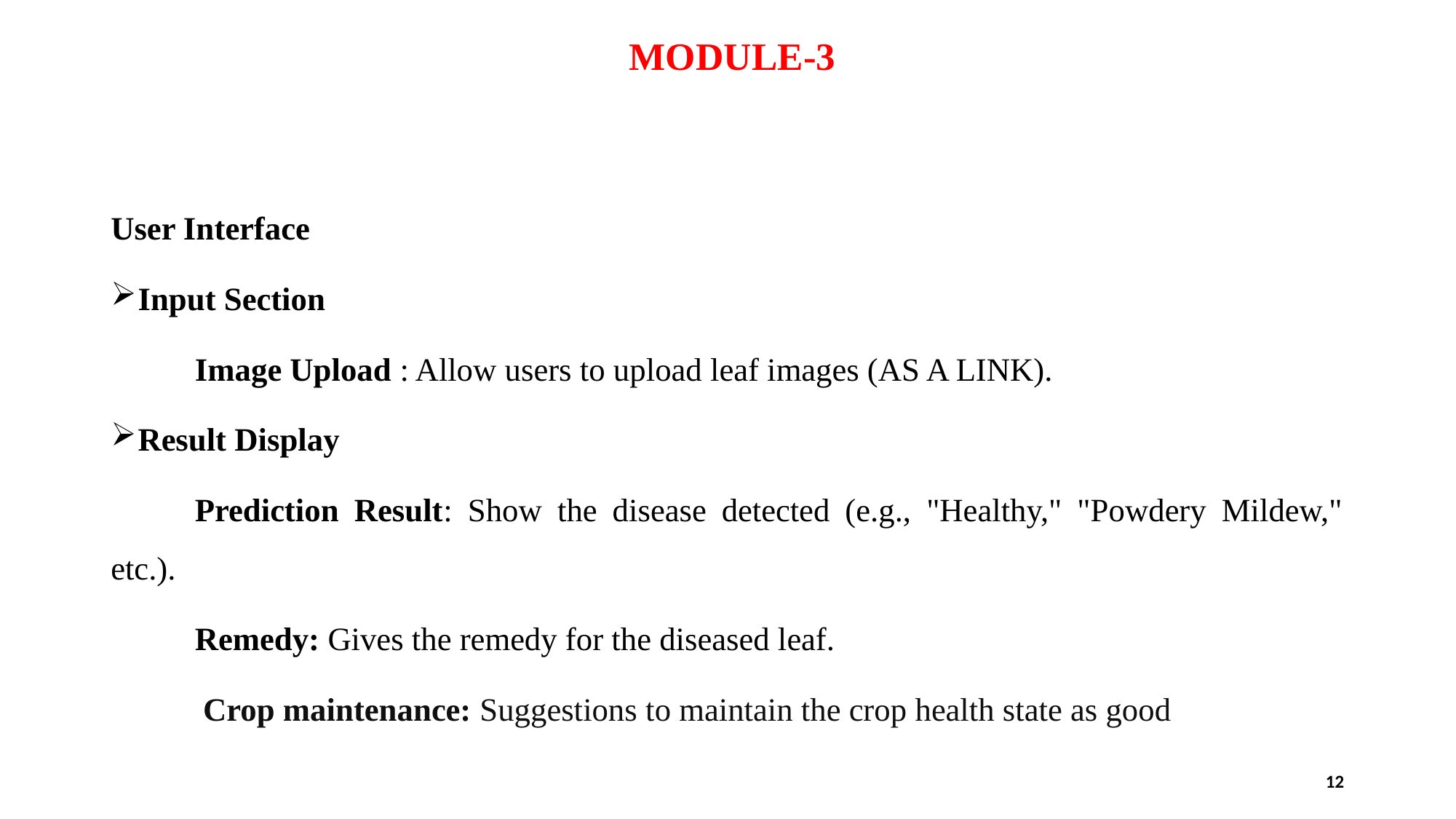

# MODULE-3
User Interface
Input Section
	Image Upload : Allow users to upload leaf images (AS A LINK).
Result Display
	Prediction Result: Show the disease detected (e.g., "Healthy," "Powdery Mildew," etc.).
	Remedy: Gives the remedy for the diseased leaf.
	 Crop maintenance: Suggestions to maintain the crop health state as good

12